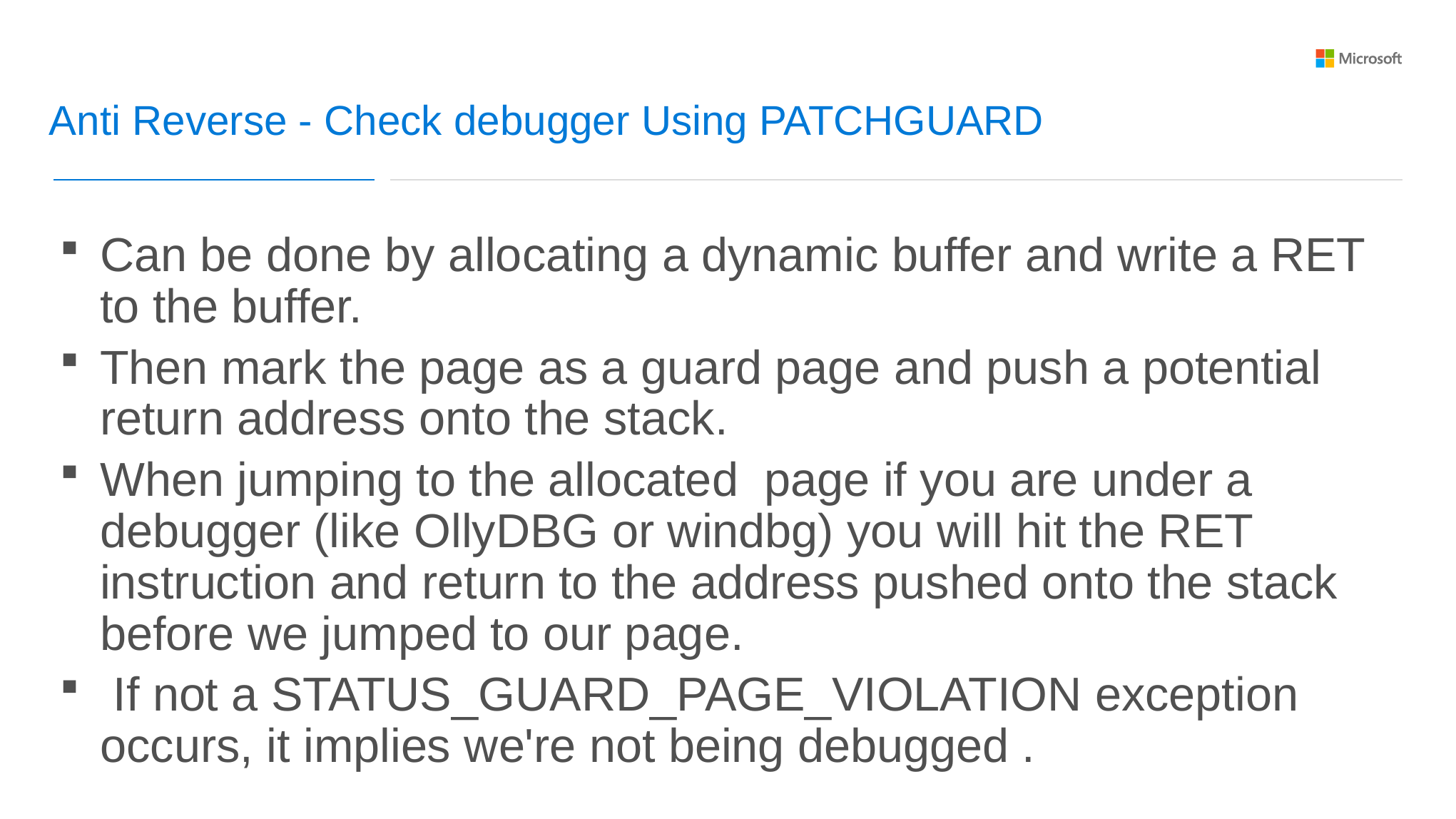

Anti Reverse - Check debugger Using PATCHGUARD
Can be done by allocating a dynamic buffer and write a RET to the buffer.
Then mark the page as a guard page and push a potential return address onto the stack.
When jumping to the allocated  page if you are under a debugger (like OllyDBG or windbg) you will hit the RET instruction and return to the address pushed onto the stack before we jumped to our page.
 If not a STATUS_GUARD_PAGE_VIOLATION exception occurs, it implies we're not being debugged .